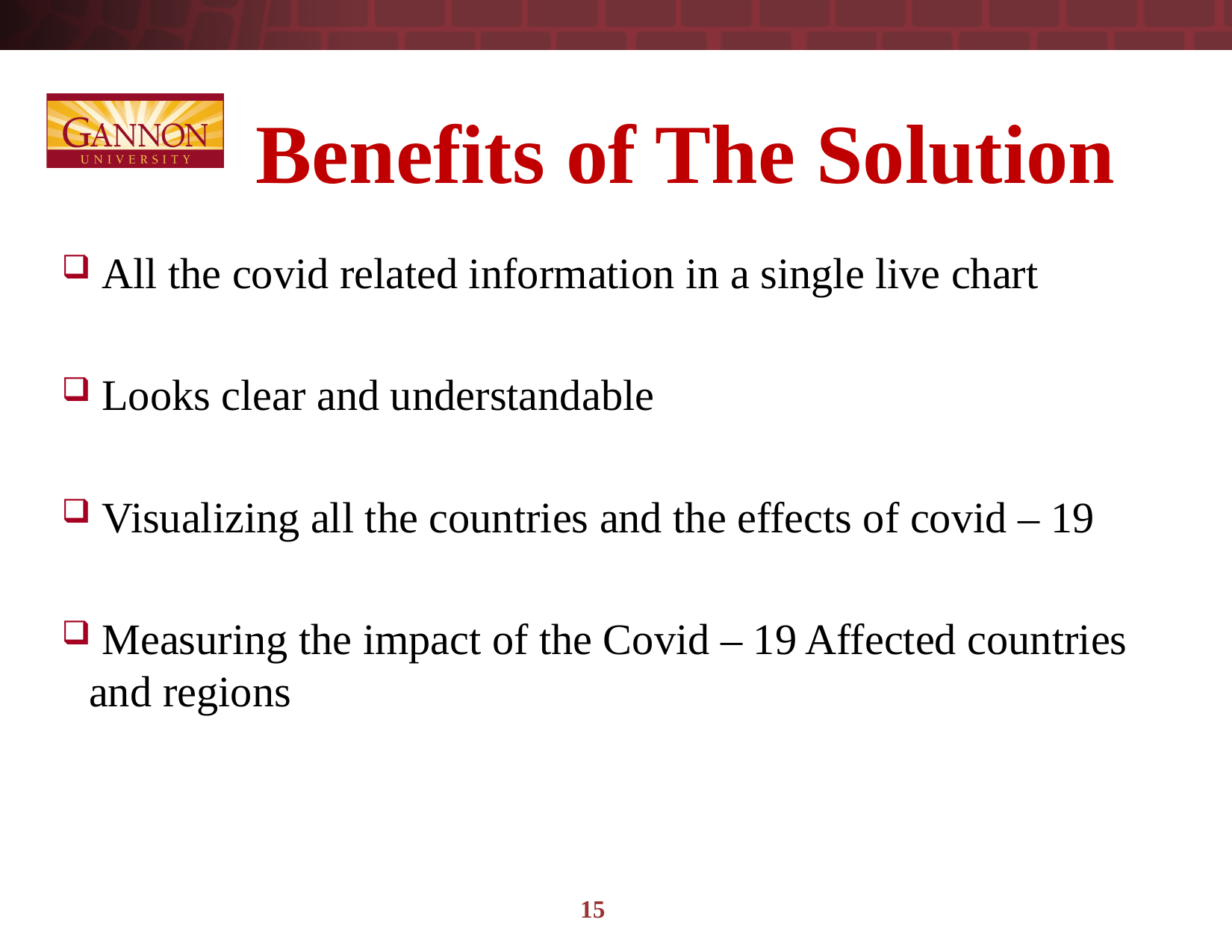

Benefits of The Solution
#
 All the covid related information in a single live chart

 Looks clear and understandable

 Visualizing all the countries and the effects of covid – 19

 Measuring the impact of the Covid – 19 Affected countries and regions

15